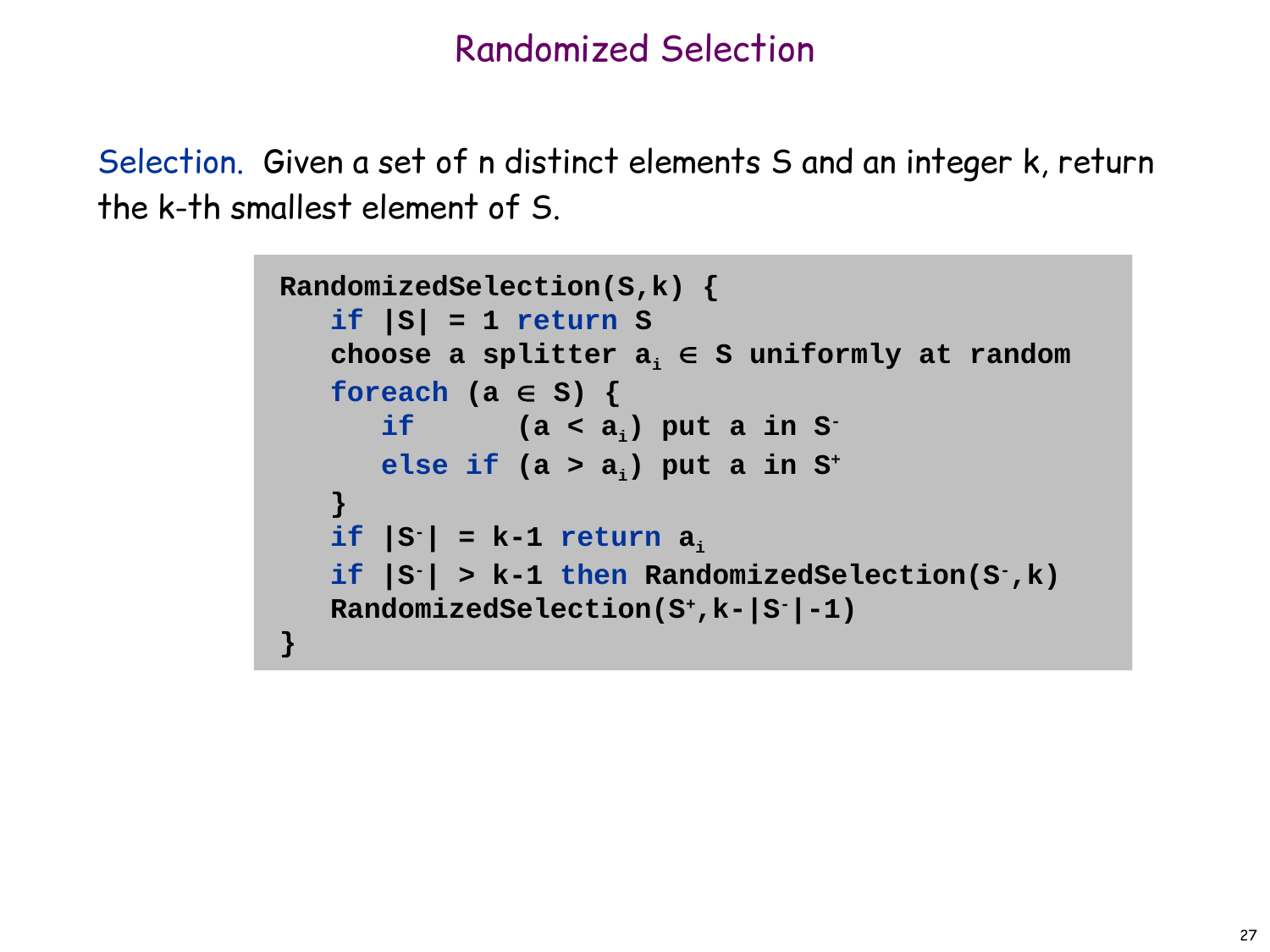

# Randomized Selection
Selection.  Given a set of n distinct elements S and an integer k, return the k-th smallest element of S.

RandomizedSelection(S,k) {
   if |S| = 1 return S
   choose a splitter ai ∈ S uniformly at random
   foreach (a ∈ S) {
      if      (a < ai) put a in S-
      else if (a > ai) put a in S+
   }
   if |S-| = k-1 return ai
   if |S-| > k-1 then RandomizedSelection(S-,k)
   RandomizedSelection(S+,k-|S-|-1)
}
27